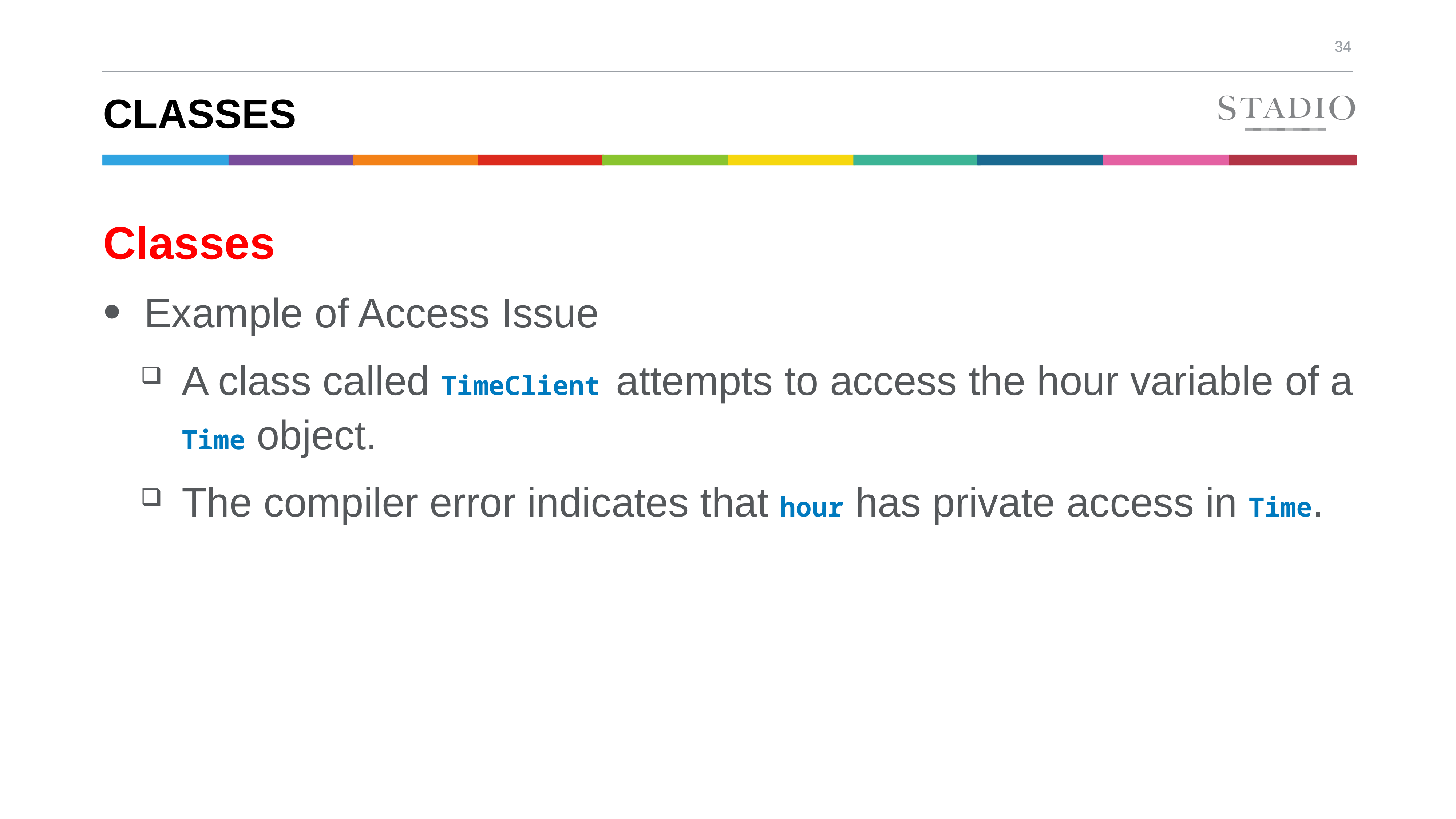

# Classes

Classes
Example of Access Issue
A class called TimeClient attempts to access the hour variable of a Time object.
The compiler error indicates that hour has private access in Time.